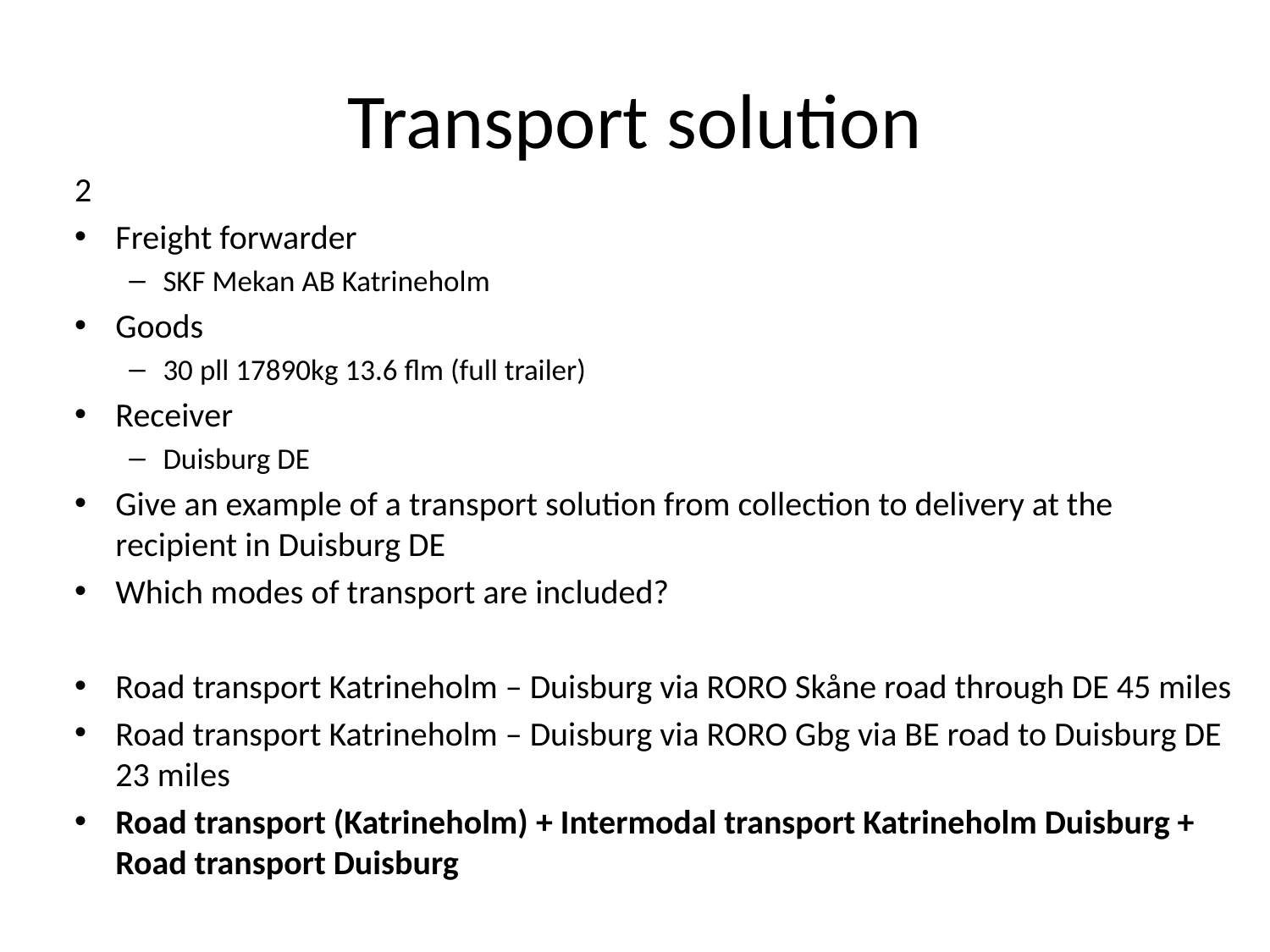

# Transport solution
2
Freight forwarder
SKF Mekan AB Katrineholm
Goods
30 pll 17890kg 13.6 flm (full trailer)
Receiver
Duisburg DE
Give an example of a transport solution from collection to delivery at the recipient in Duisburg DE
Which modes of transport are included?

Road transport Katrineholm – Duisburg via RORO Skåne road through DE 45 miles
Road transport Katrineholm – Duisburg via RORO Gbg via BE road to Duisburg DE 23 miles
Road transport (Katrineholm) + Intermodal transport Katrineholm Duisburg + Road transport Duisburg